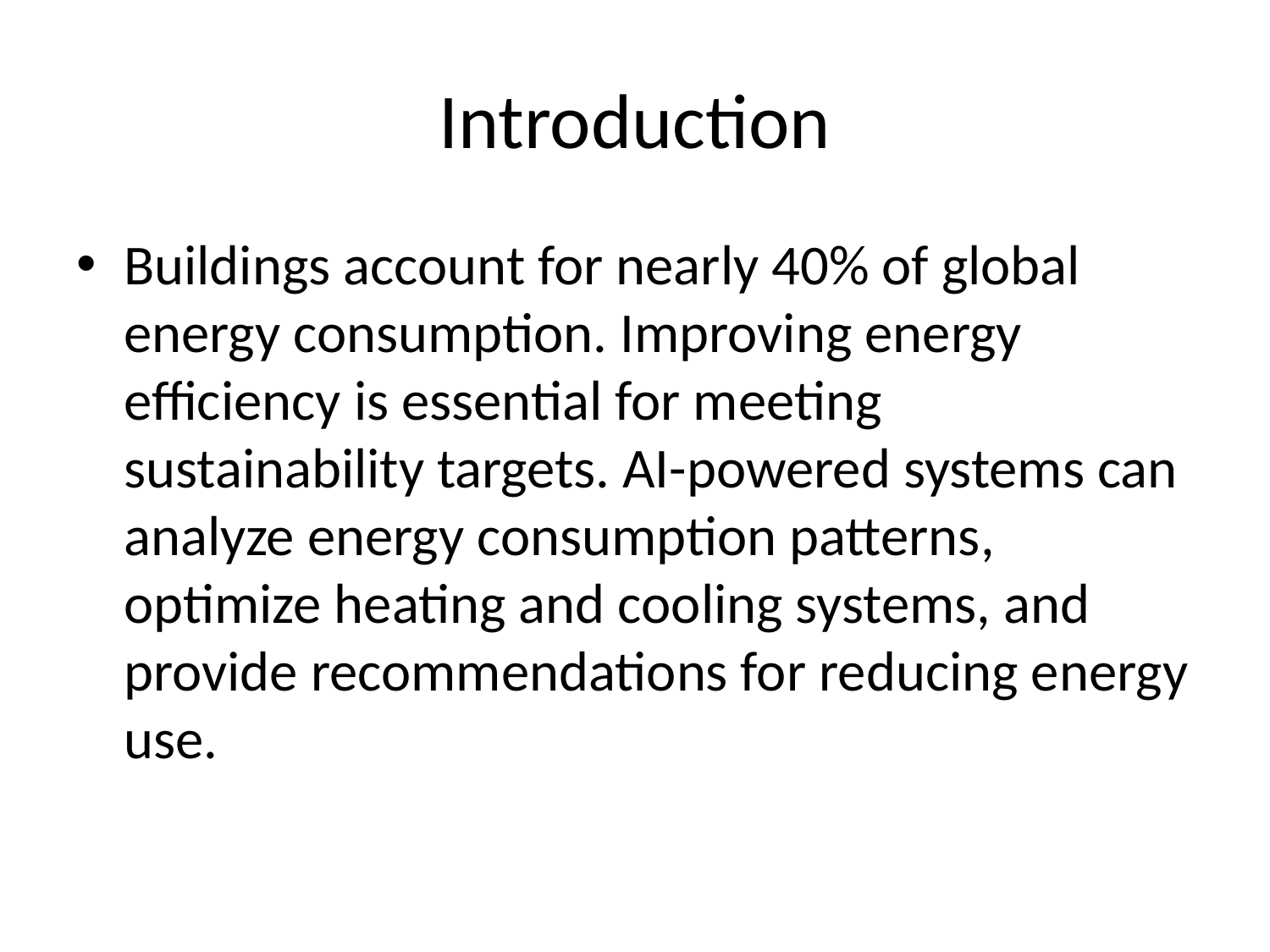

# Introduction
Buildings account for nearly 40% of global energy consumption. Improving energy efficiency is essential for meeting sustainability targets. AI-powered systems can analyze energy consumption patterns, optimize heating and cooling systems, and provide recommendations for reducing energy use.